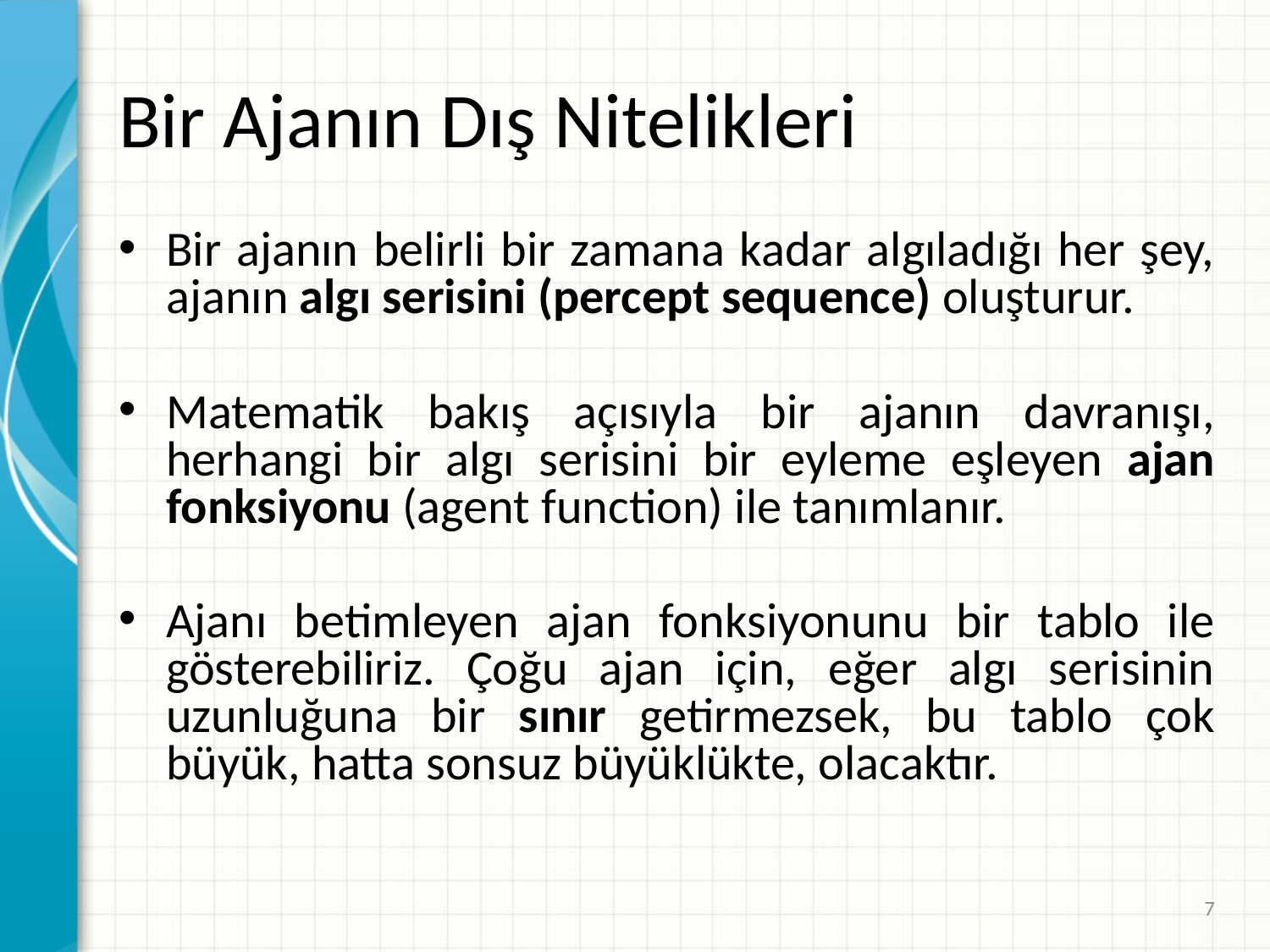

# Bir Ajanın Dış Nitelikleri
Bir ajanın belirli bir zamana kadar algıladığı her şey, ajanın algı serisini (percept sequence) oluşturur.

Matematik bakış açısıyla bir ajanın davranışı, herhangi bir algı serisini bir eyleme eşleyen ajan fonksiyonu (agent function) ile tanımlanır.

Ajanı betimleyen ajan fonksiyonunu bir tablo ile gösterebiliriz. Çoğu ajan için, eğer algı serisinin uzunluğuna bir sınır getirmezsek, bu tablo çok büyük, hatta sonsuz büyüklükte, olacaktır.

7